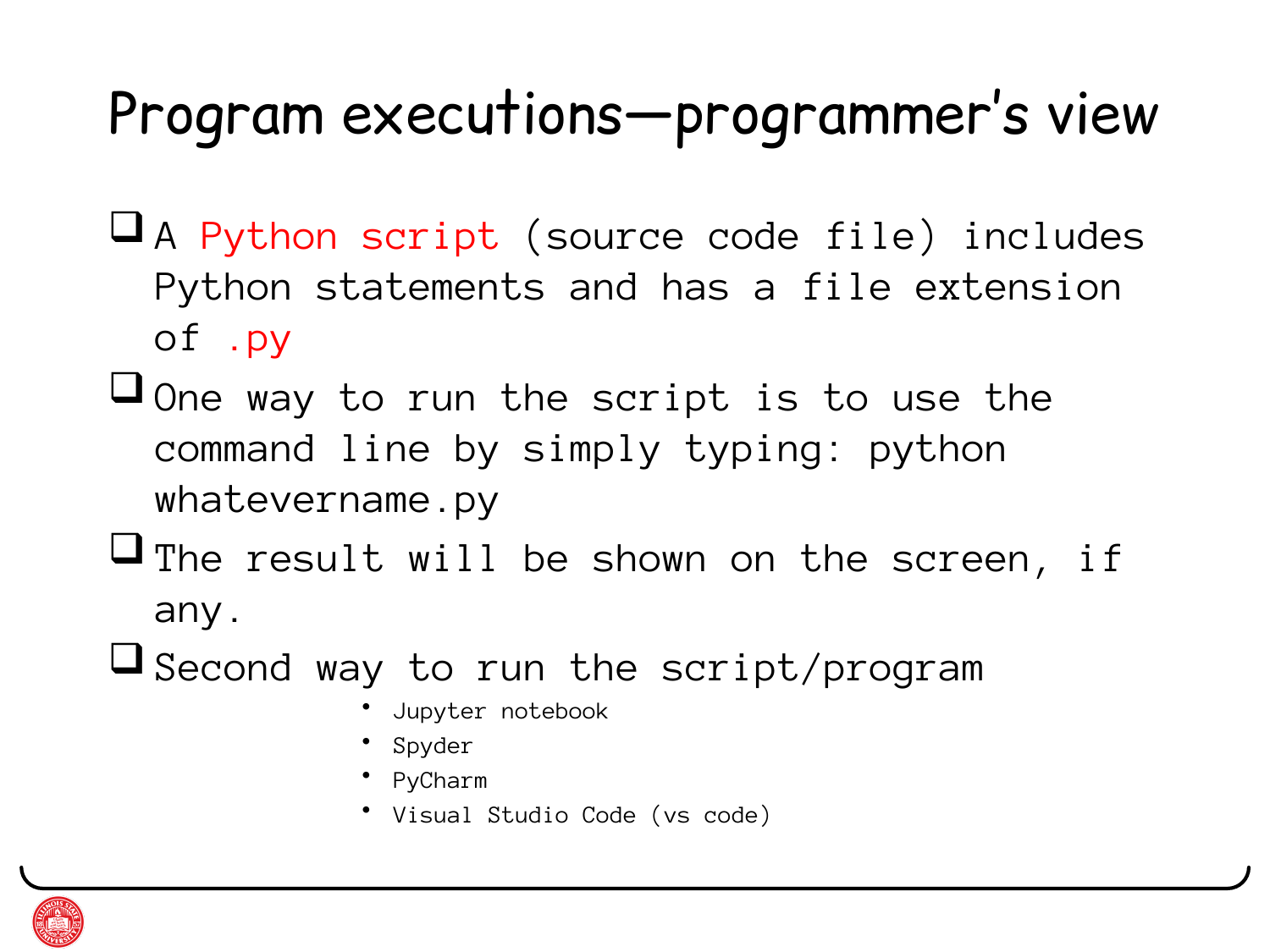

# Program executions—programmer’s view
A Python script (source code file) includes Python statements and has a file extension of .py
One way to run the script is to use the command line by simply typing: python whatevername.py
The result will be shown on the screen, if any.
Second way to run the script/program
Jupyter notebook
Spyder
PyCharm
Visual Studio Code (vs code)